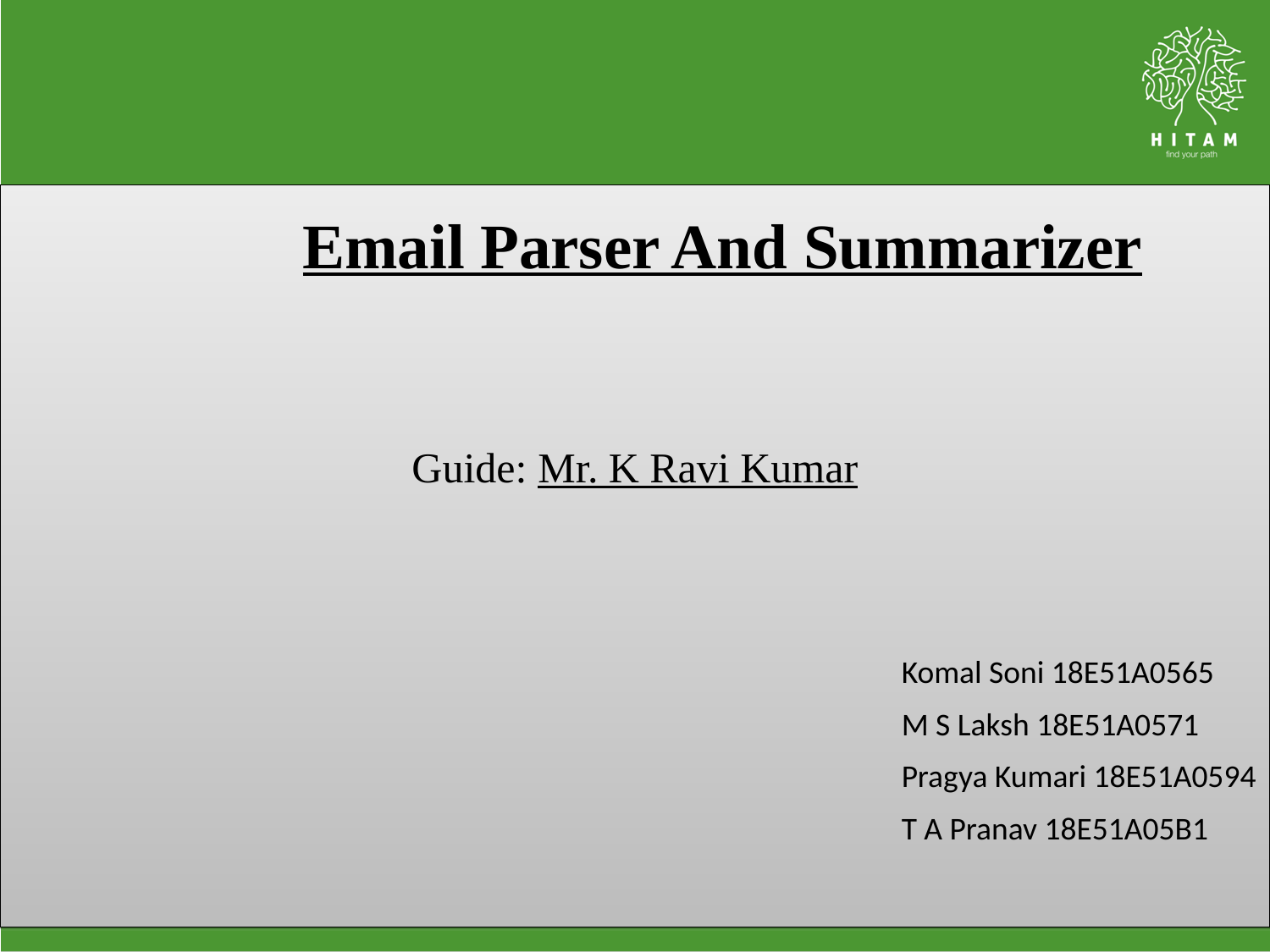

Email Parser And Summarizer

Guide: Mr. K Ravi Kumar

							Komal Soni 18E51A0565
							M S Laksh 18E51A0571
							Pragya Kumari 18E51A0594
							T A Pranav 18E51A05B1